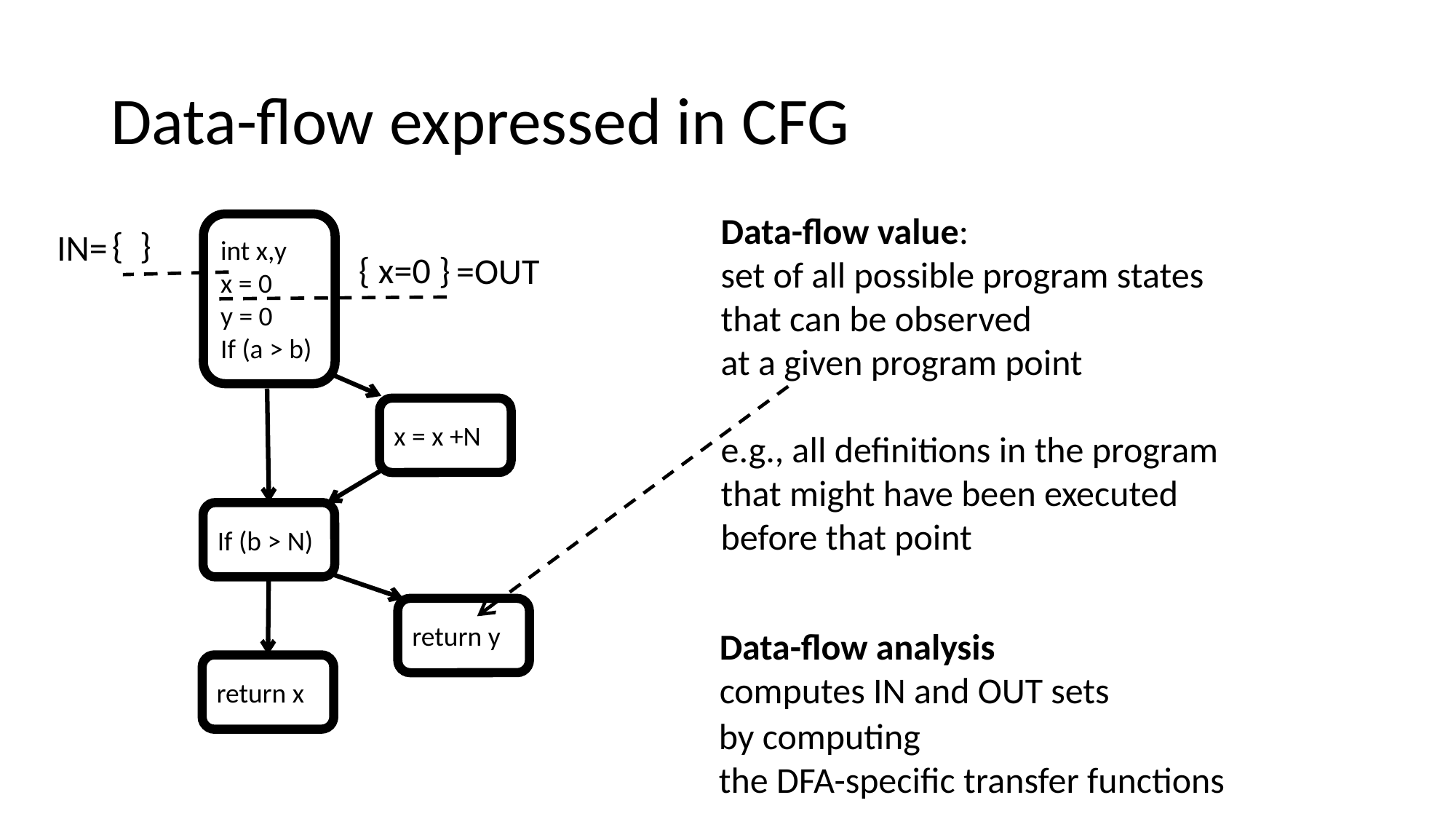

# Data-flow expressed in CFG
Data-flow value:
set of all possible program states that can be observed
at a given program point

e.g., all definitions in the program that might have been executed
before that point
int x,y
x = 0
y = 0
If (a > b)
{  }
IN=
{ x=0 }
=OUT
x = x +N
If (b > N)
return y
Data-flow analysis
computes IN and OUT sets
return x
by computing
the DFA-specific transfer functions